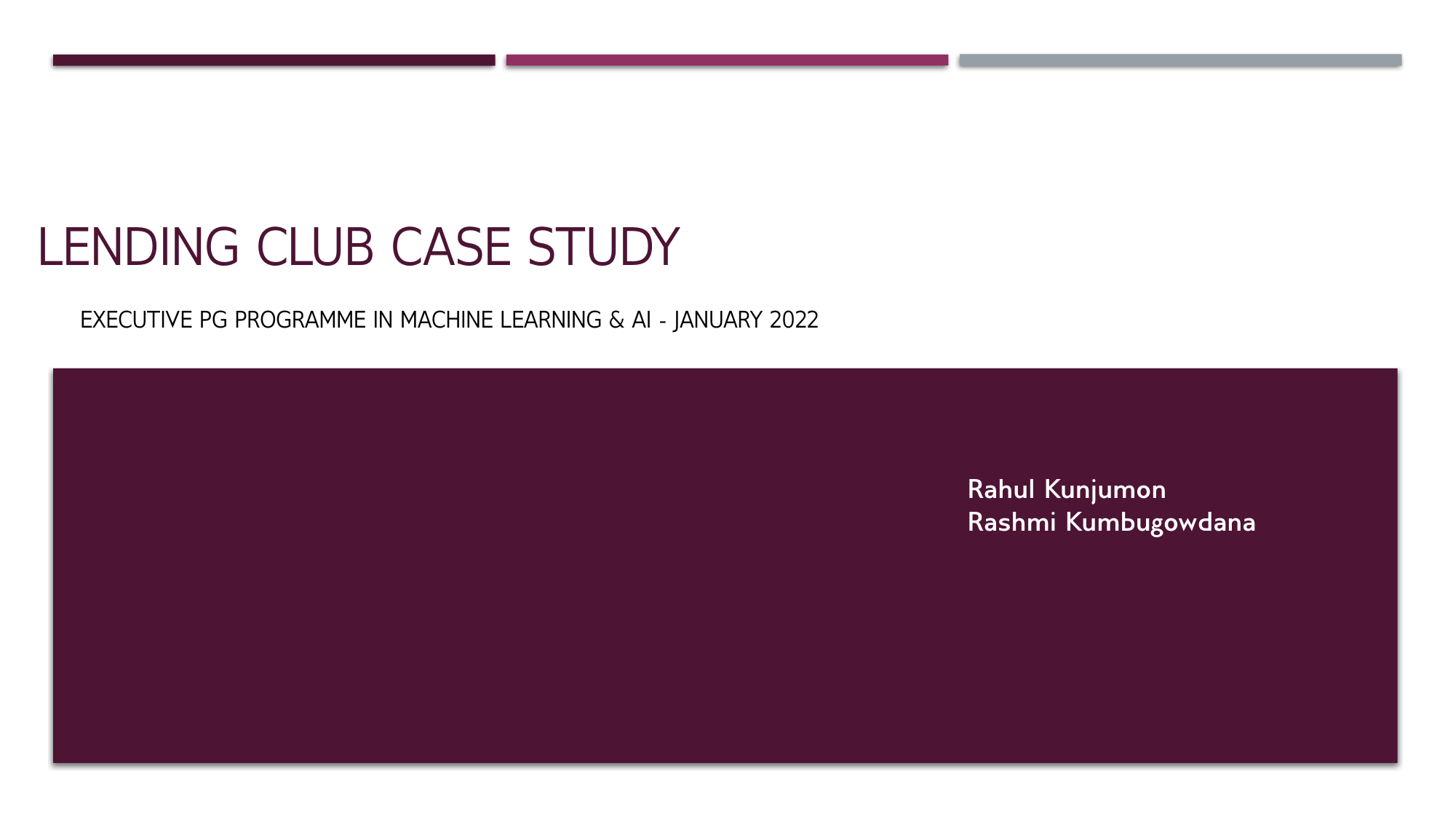

# Lending club case study
EXECUTIVE PG PROGRAMME IN MACHINE LEARNING & AI - JANUARY 2022

Rahul Kunjumon
Rashmi Kumbugowdana